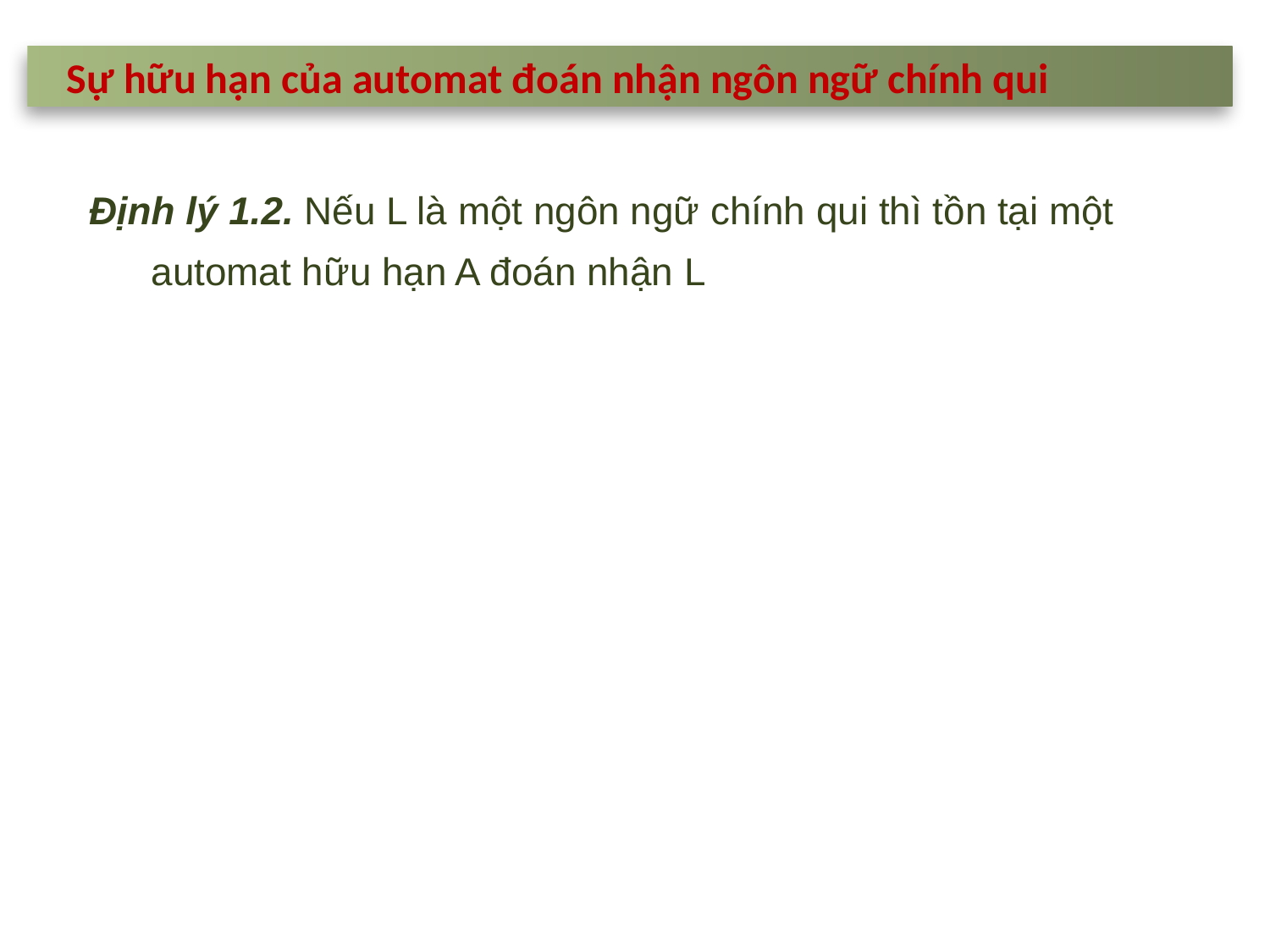

Sự hữu hạn của automat đoán nhận ngôn ngữ chính qui
Định lý 1.2. Nếu L là một ngôn ngữ chính qui thì tồn tại một automat hữu hạn A đoán nhận L